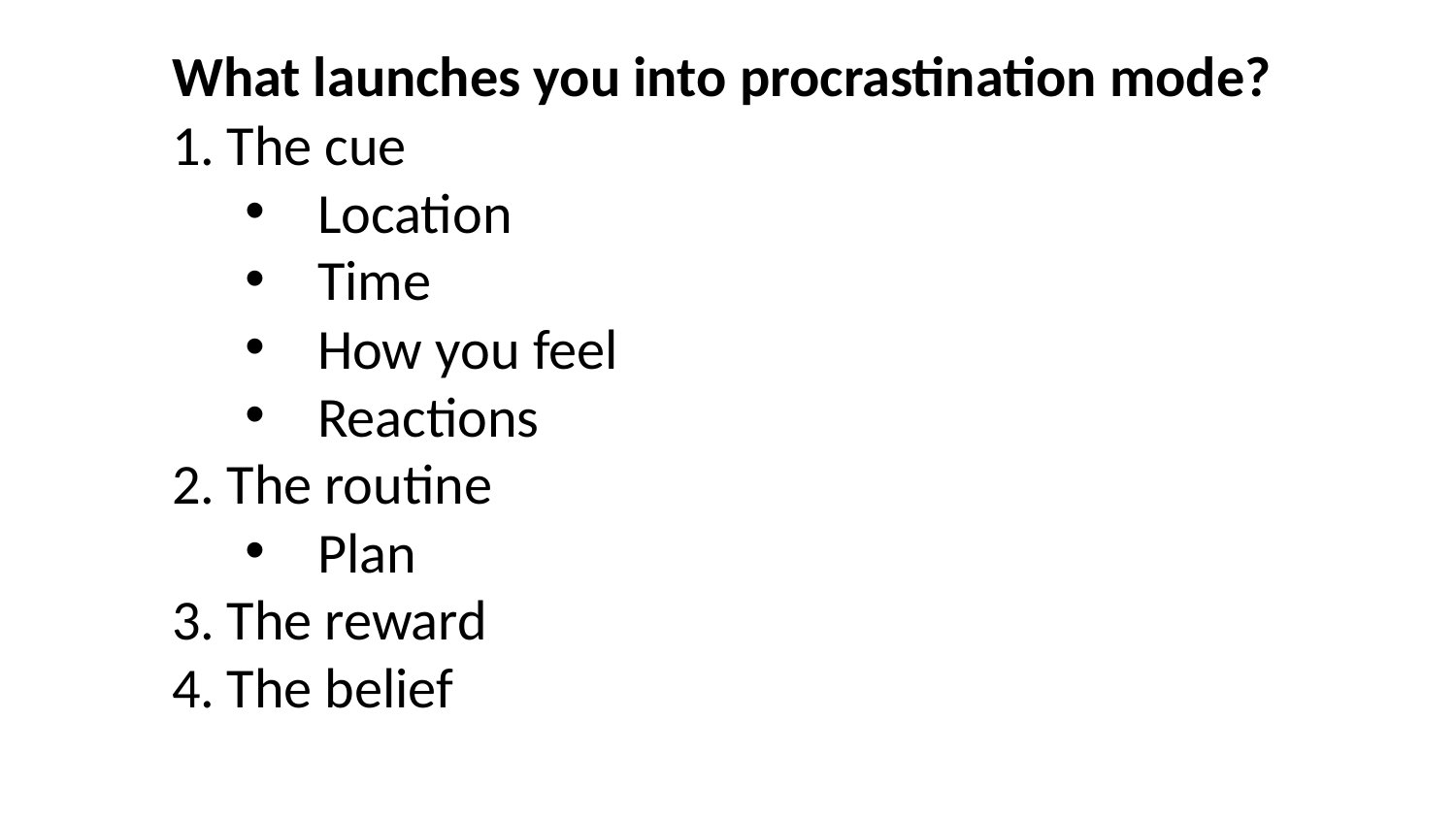

What launches you into procrastination mode?
The cue
Location
Time
How you feel
Reactions
The routine
Plan
The reward
The belief